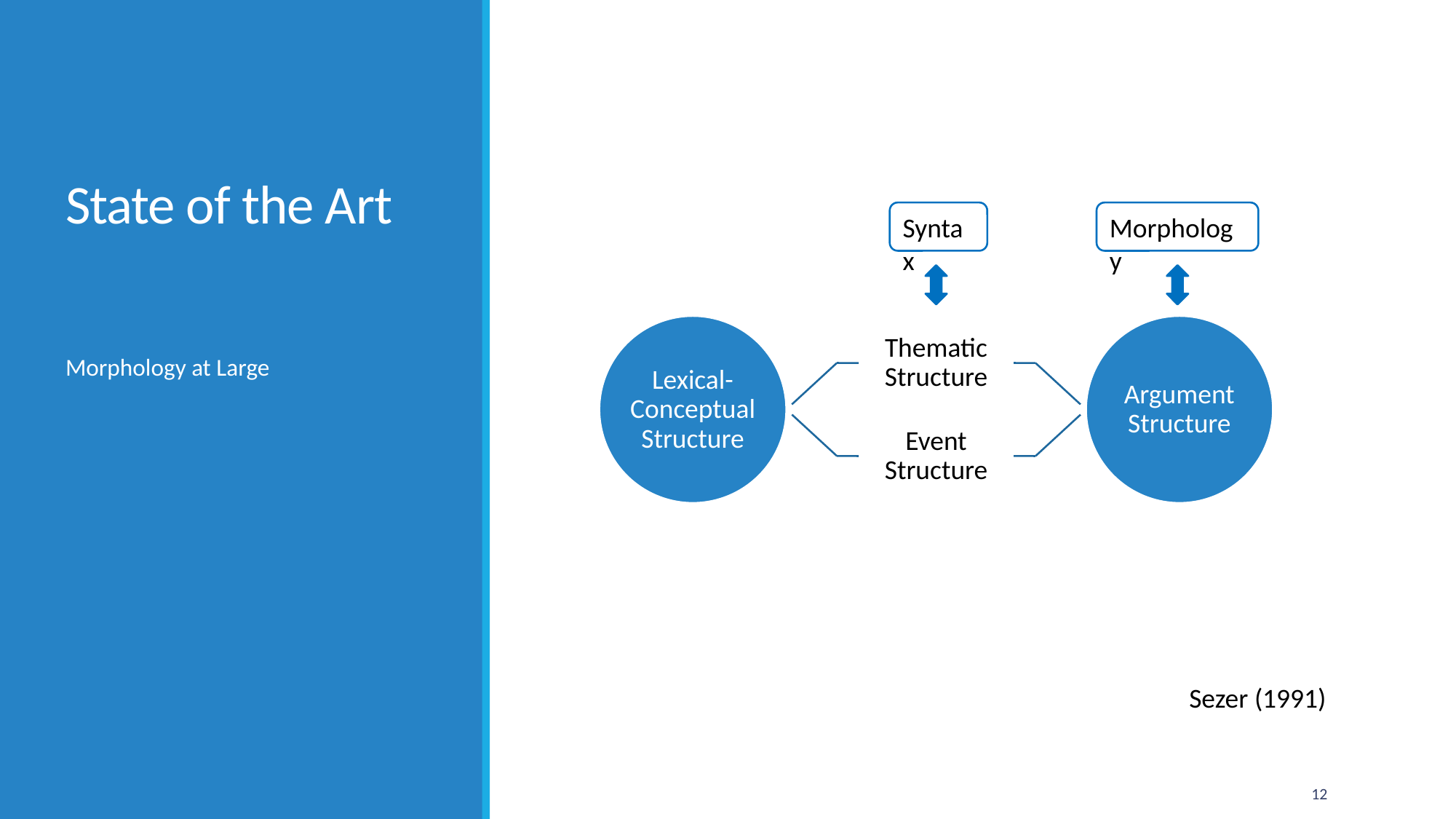

# State of the Art
Lexical-Conceptual Structure
Thematic Structure
Event Structure
Argument Structure
Syntax
Morphology

Morphology at Large
Sezer (1991)
12